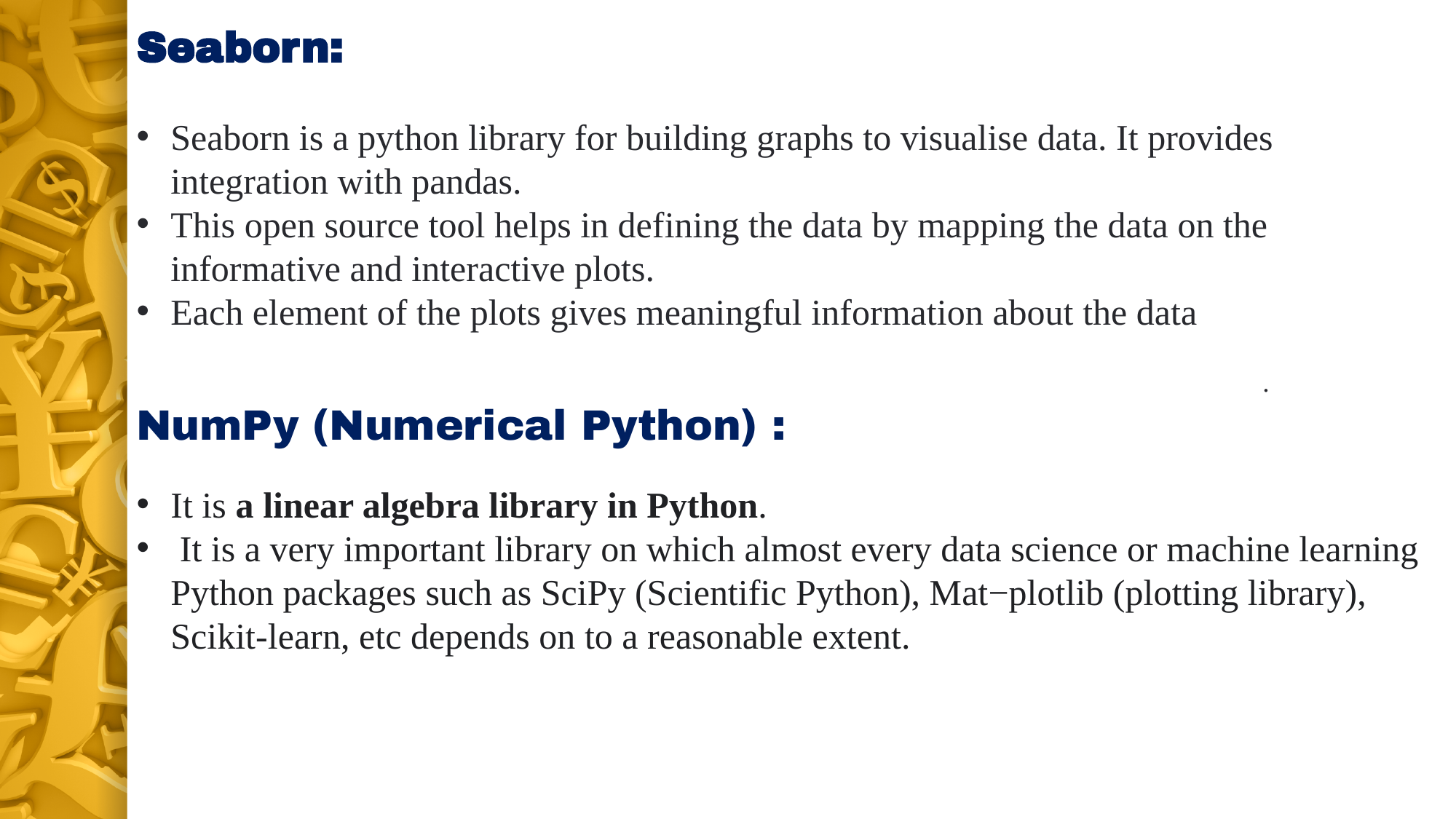

Seaborn:

Seaborn is a python library for building graphs to visualise data. It provides integration with pandas.
This open source tool helps in defining the data by mapping the data on the informative and interactive plots.
Each element of the plots gives meaningful information about the data																							.
NumPy (Numerical Python) :

It is a linear algebra library in Python.
 It is a very important library on which almost every data science or machine learning Python packages such as SciPy (Scientific Python), Mat−plotlib (plotting library), Scikit-learn, etc depends on to a reasonable extent.